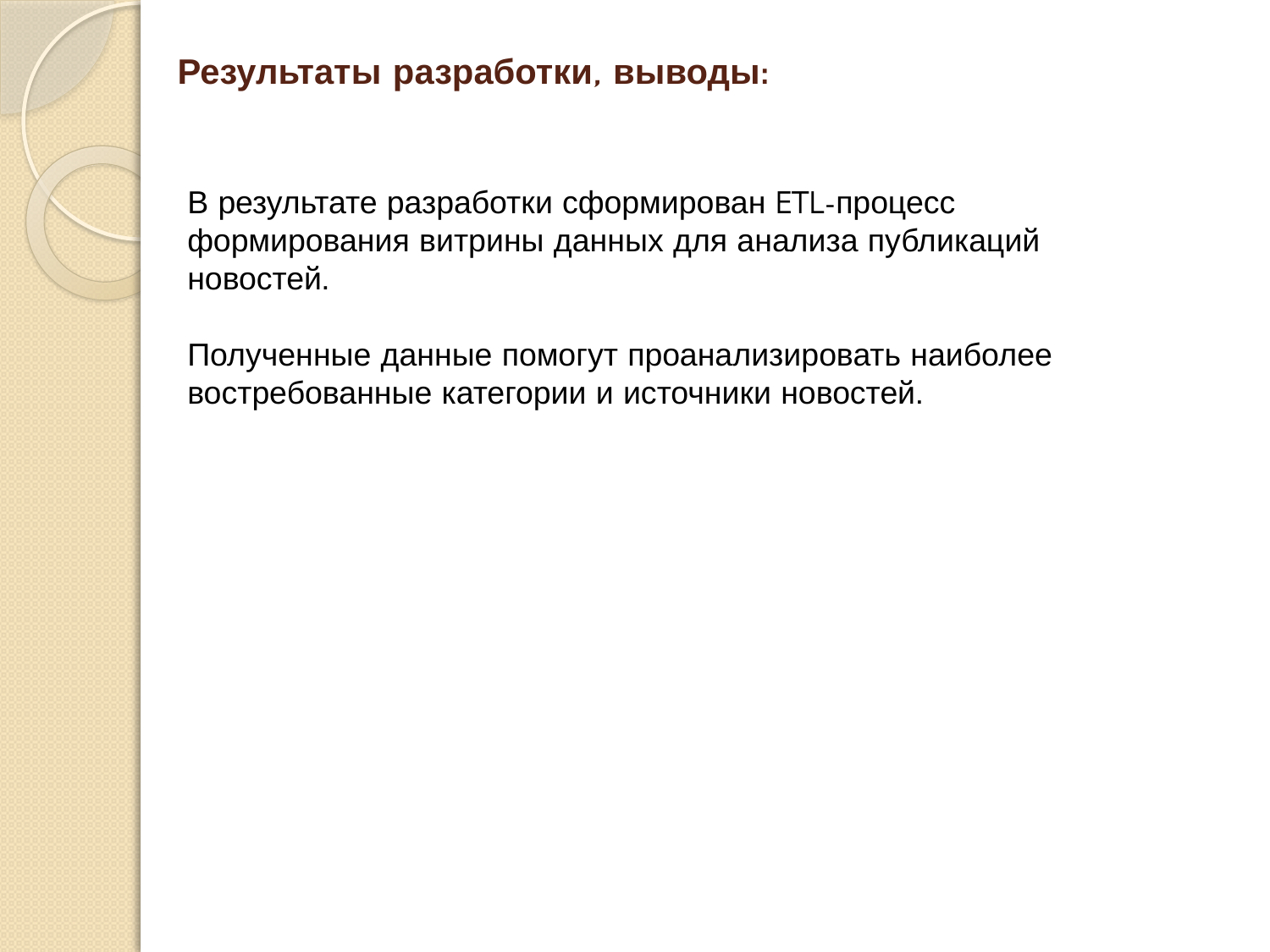

# Результаты разработки, выводы:
В результате разработки сформирован ETL-процесс формирования витрины данных для анализа публикаций новостей.

Полученные данные помогут проанализировать наиболее востребованные категории и источники новостей.